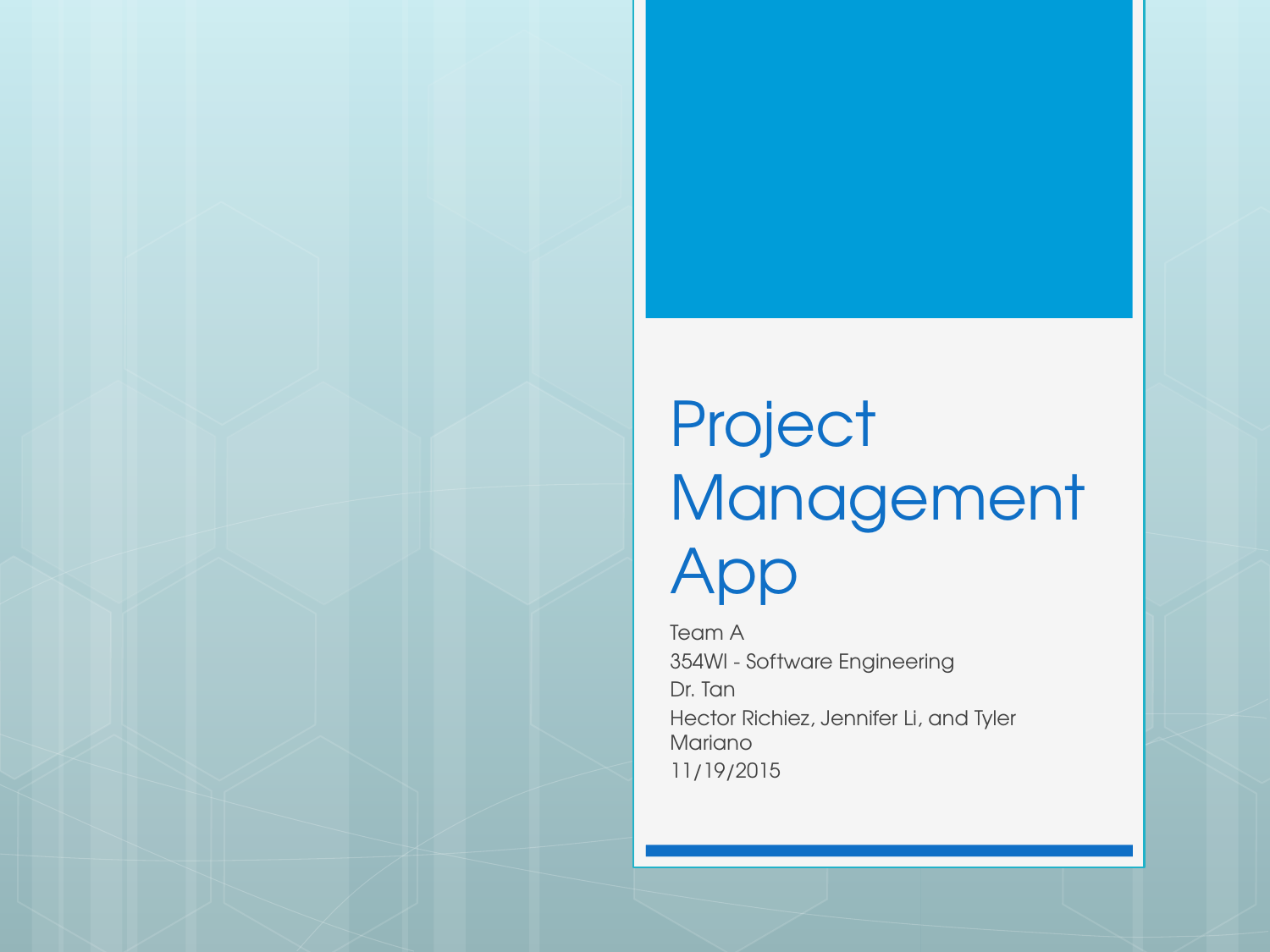

# Project Management App
Team A
354WI - Software Engineering
Dr. Tan
Hector Richiez, Jennifer Li, and Tyler Mariano
11/19/2015